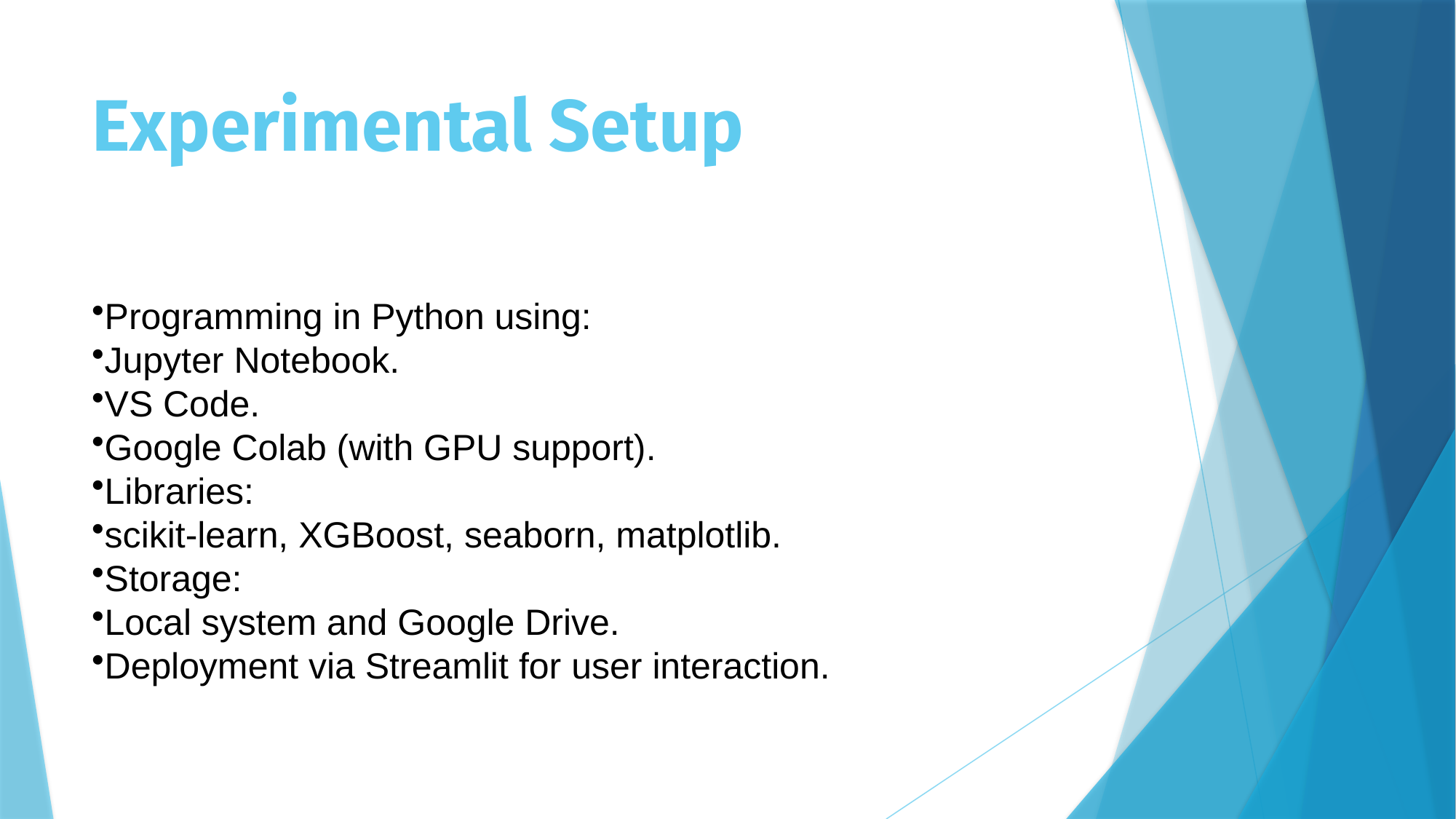

# Experimental Setup
Programming in Python using:
Jupyter Notebook.
VS Code.
Google Colab (with GPU support).
Libraries:
scikit-learn, XGBoost, seaborn, matplotlib.
Storage:
Local system and Google Drive.
Deployment via Streamlit for user interaction.